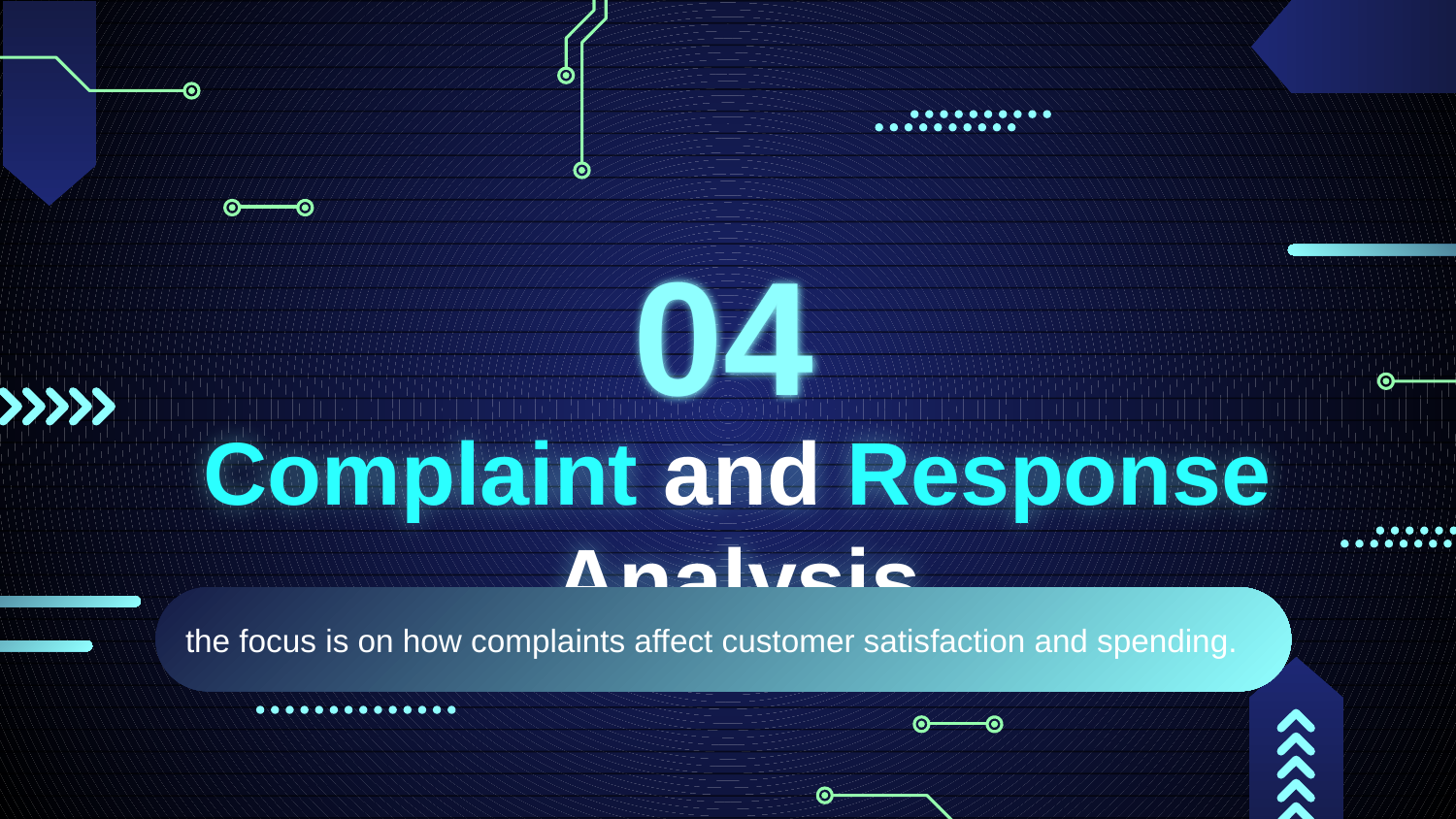

04
# Complaint and Response Analysis
the focus is on how complaints affect customer satisfaction and spending.